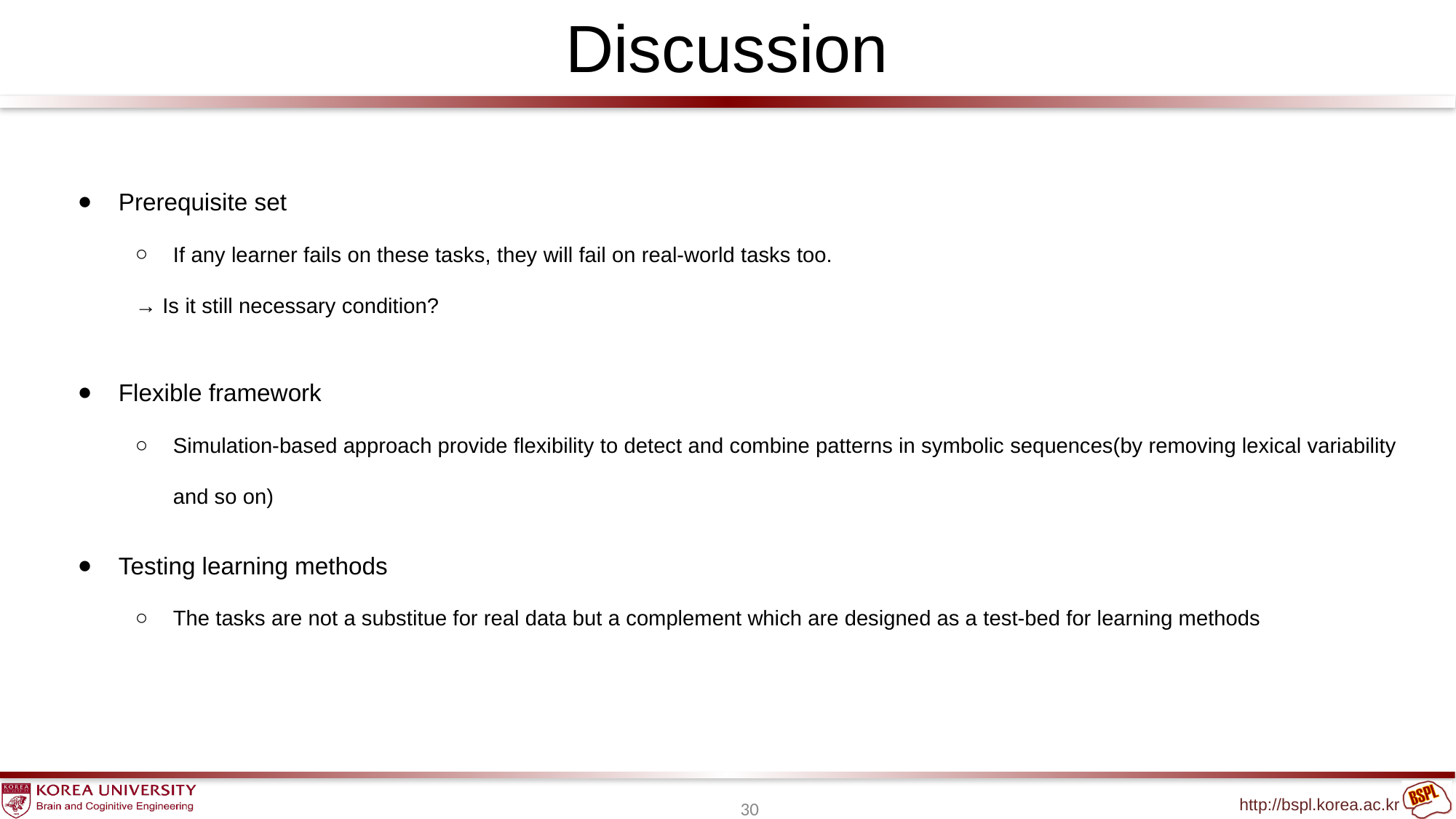

# Discussion
Prerequisite set
If any learner fails on these tasks, they will fail on real-world tasks too.
→ Is it still necessary condition?
Flexible framework
Simulation-based approach provide flexibility to detect and combine patterns in symbolic sequences(by removing lexical variability and so on)
Testing learning methods
The tasks are not a substitue for real data but a complement which are designed as a test-bed for learning methods